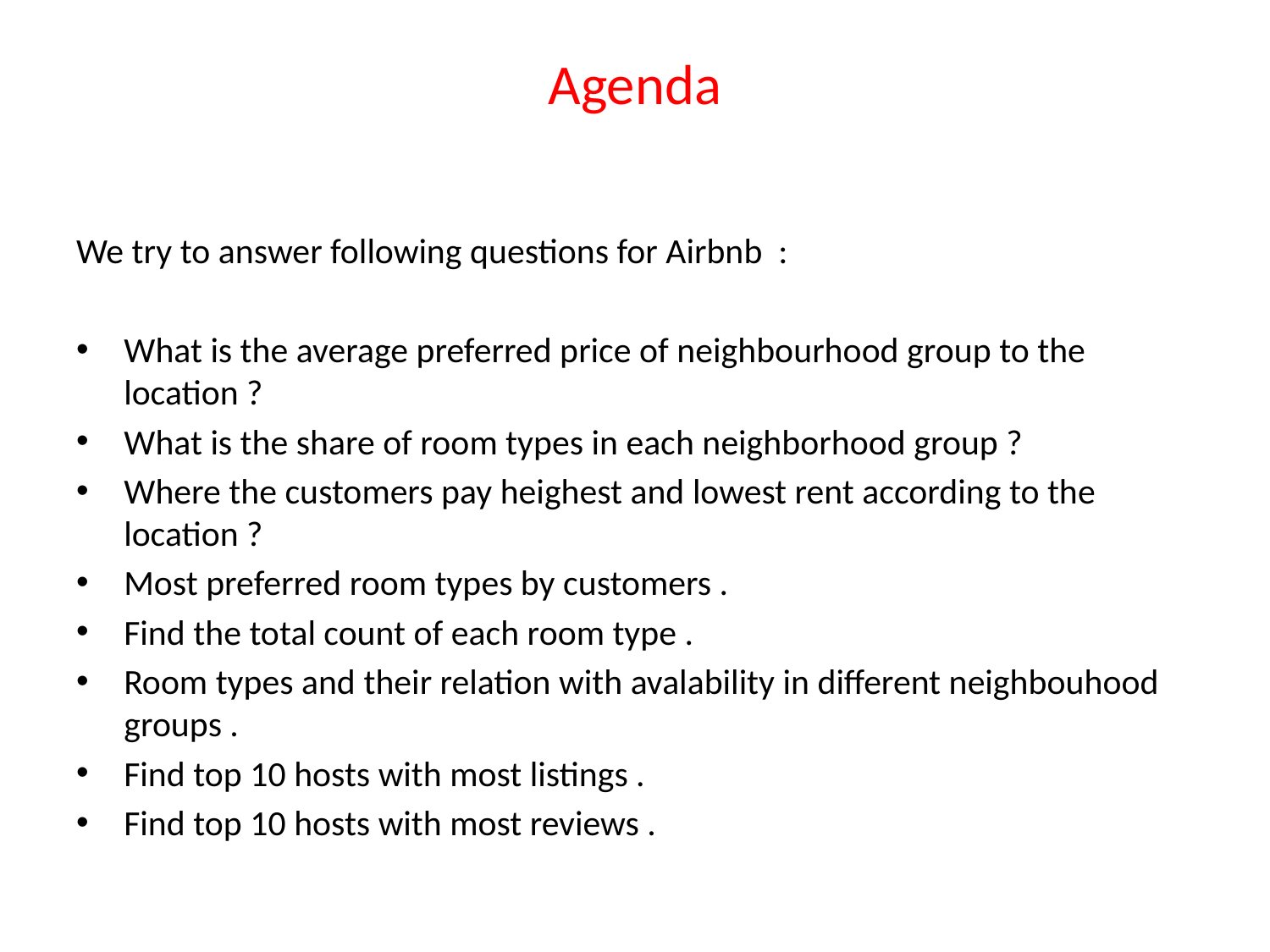

# Agenda
We try to answer following questions for Airbnb  :

What is the average preferred price of neighbourhood group to the location ?
What is the share of room types in each neighborhood group ?
Where the customers pay heighest and lowest rent according to the location ?
Most preferred room types by customers .
Find the total count of each room type .
Room types and their relation with avalability in different neighbouhood groups .
Find top 10 hosts with most listings .
Find top 10 hosts with most reviews .